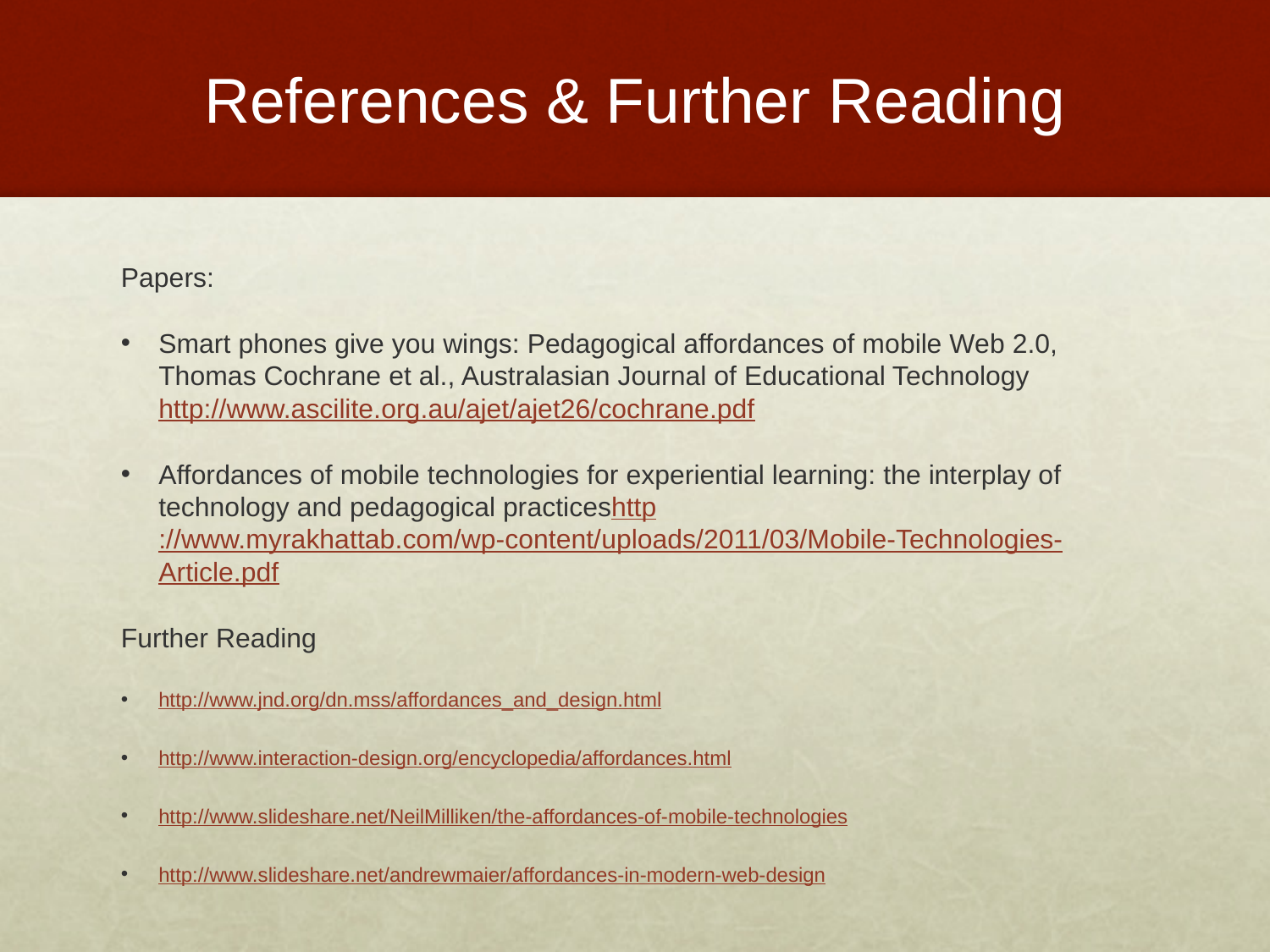

# References & Further Reading
Papers:
Smart phones give you wings: Pedagogical affordances of mobile Web 2.0, Thomas Cochrane et al., Australasian Journal of Educational Technology  http://www.ascilite.org.au/ajet/ajet26/cochrane.pdf
Affordances of mobile technologies for experiential learning: the interplay of technology and pedagogical practices
http://www.myrakhattab.com/wp-content/uploads/2011/03/Mobile-Technologies-Article.pdf
Further Reading
http://www.jnd.org/dn.mss/affordances_and_design.html
http://www.interaction-design.org/encyclopedia/affordances.html
http://www.slideshare.net/NeilMilliken/the-affordances-of-mobile-technologies
http://www.slideshare.net/andrewmaier/affordances-in-modern-web-design